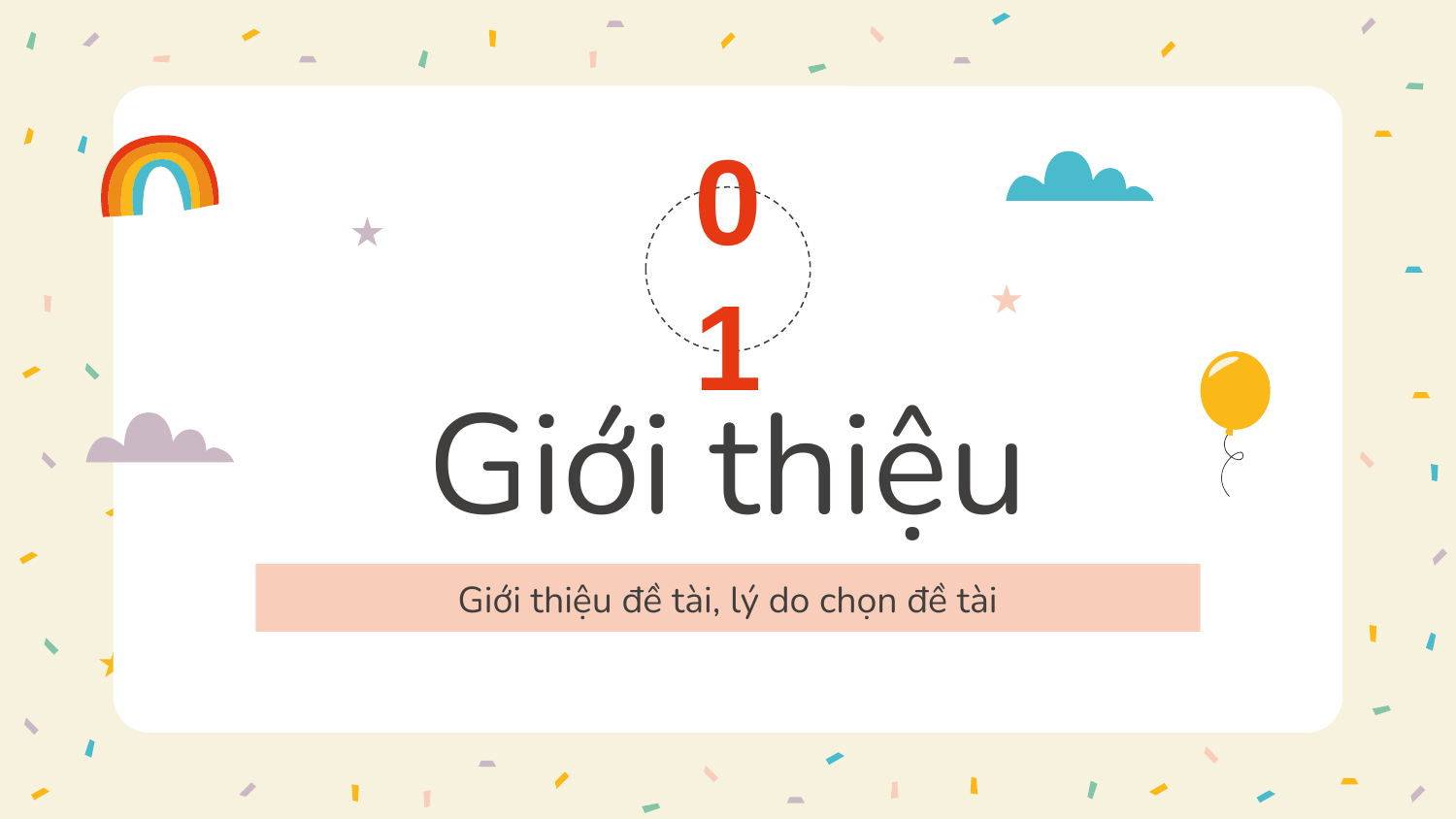

01

# Giới thiệu

Giới thiệu đề tài, lý do chọn đề tài